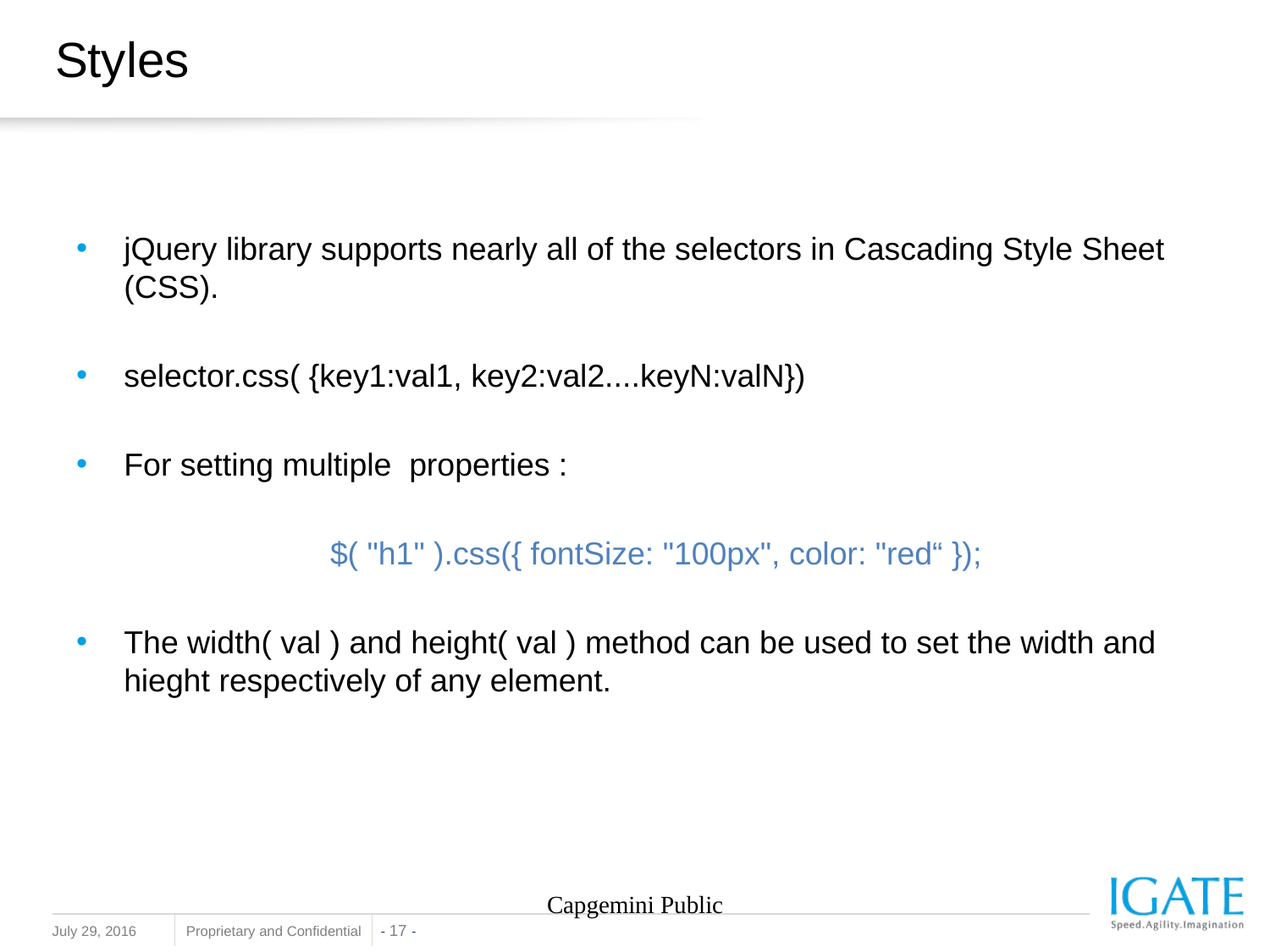

# Styles
jQuery library supports nearly all of the selectors in Cascading Style Sheet (CSS).

selector.css( {key1:val1, key2:val2....keyN:valN})

For setting multiple  properties :

		$( "h1" ).css({ fontSize: "100px", color: "red“ });

The width( val ) and height( val ) method can be used to set the width and hieght respectively of any element.

Capgemini Public